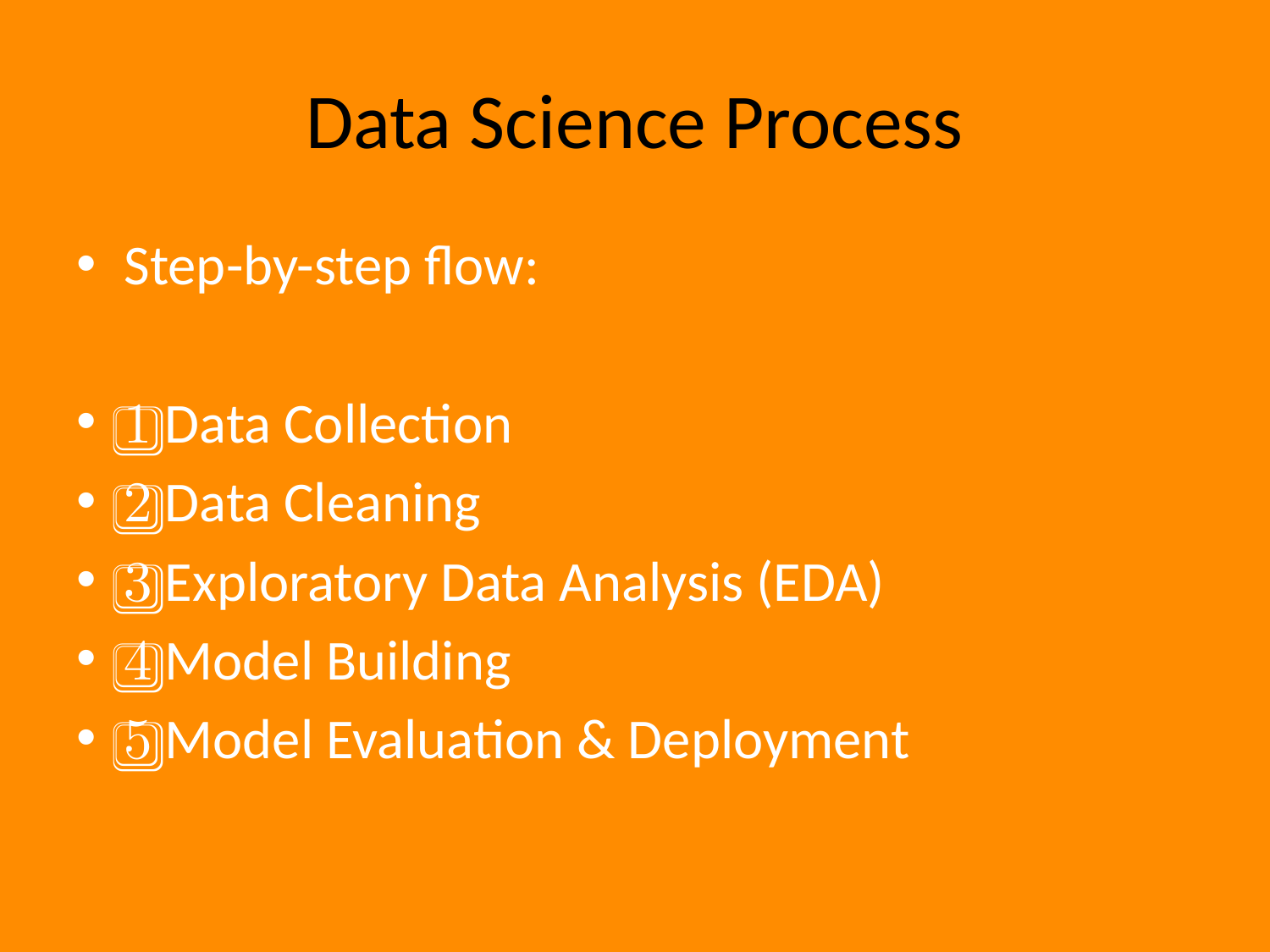

# Data Science Process
Step-by-step flow:

1️⃣ Data Collection
2️⃣ Data Cleaning
3️⃣ Exploratory Data Analysis (EDA)
4️⃣ Model Building
5️⃣ Model Evaluation & Deployment